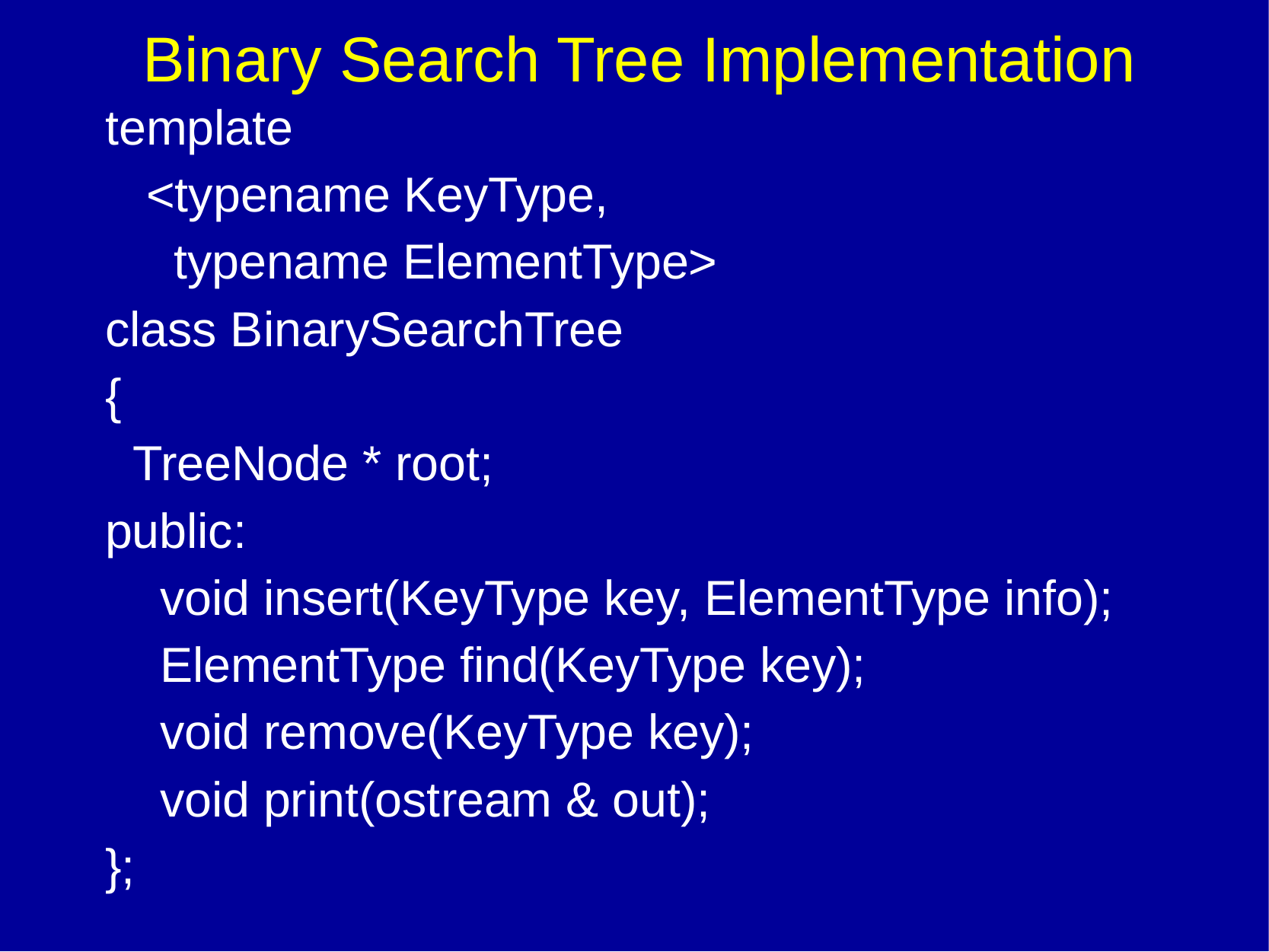

# Binary Search Tree Implementation
template
   <typename KeyType,
     typename ElementType>
class BinarySearchTree
{
  TreeNode * root;
public:
    void insert(KeyType key, ElementType info);
    ElementType find(KeyType key);
    void remove(KeyType key);
    void print(ostream & out);
};